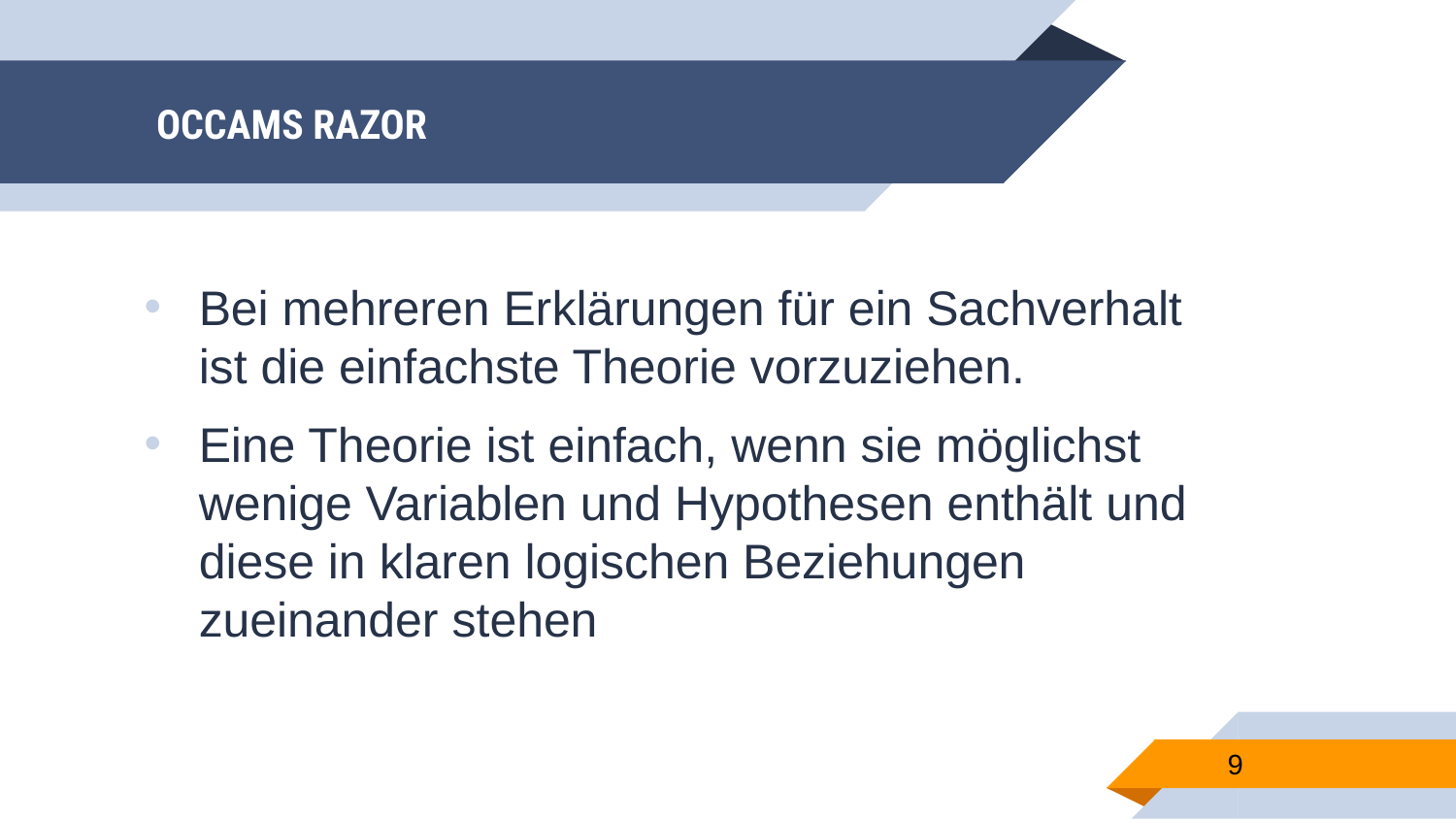

# OCCAMS RAZOR
Bei mehreren Erklärungen für ein Sachverhalt ist die einfachste Theorie vorzuziehen.
Eine Theorie ist einfach, wenn sie möglichst wenige Variablen und Hypothesen enthält und diese in klaren logischen Beziehungen zueinander stehen
9